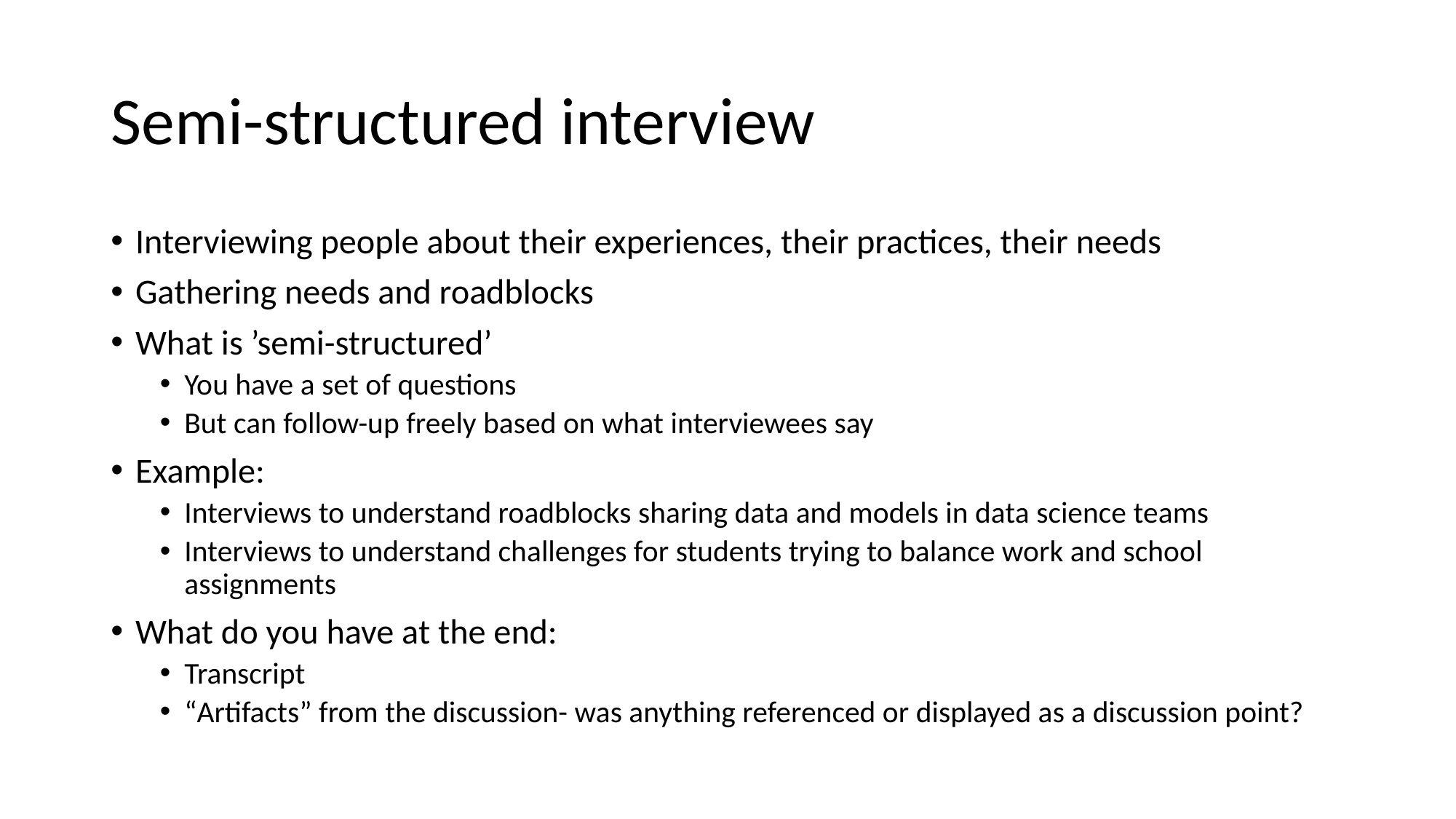

# Semi-structured interview
Interviewing people about their experiences, their practices, their needs
Gathering needs and roadblocks
What is ’semi-structured’
You have a set of questions
But can follow-up freely based on what interviewees say
Example:
Interviews to understand roadblocks sharing data and models in data science teams
Interviews to understand challenges for students trying to balance work and school assignments
What do you have at the end:
Transcript
“Artifacts” from the discussion- was anything referenced or displayed as a discussion point?